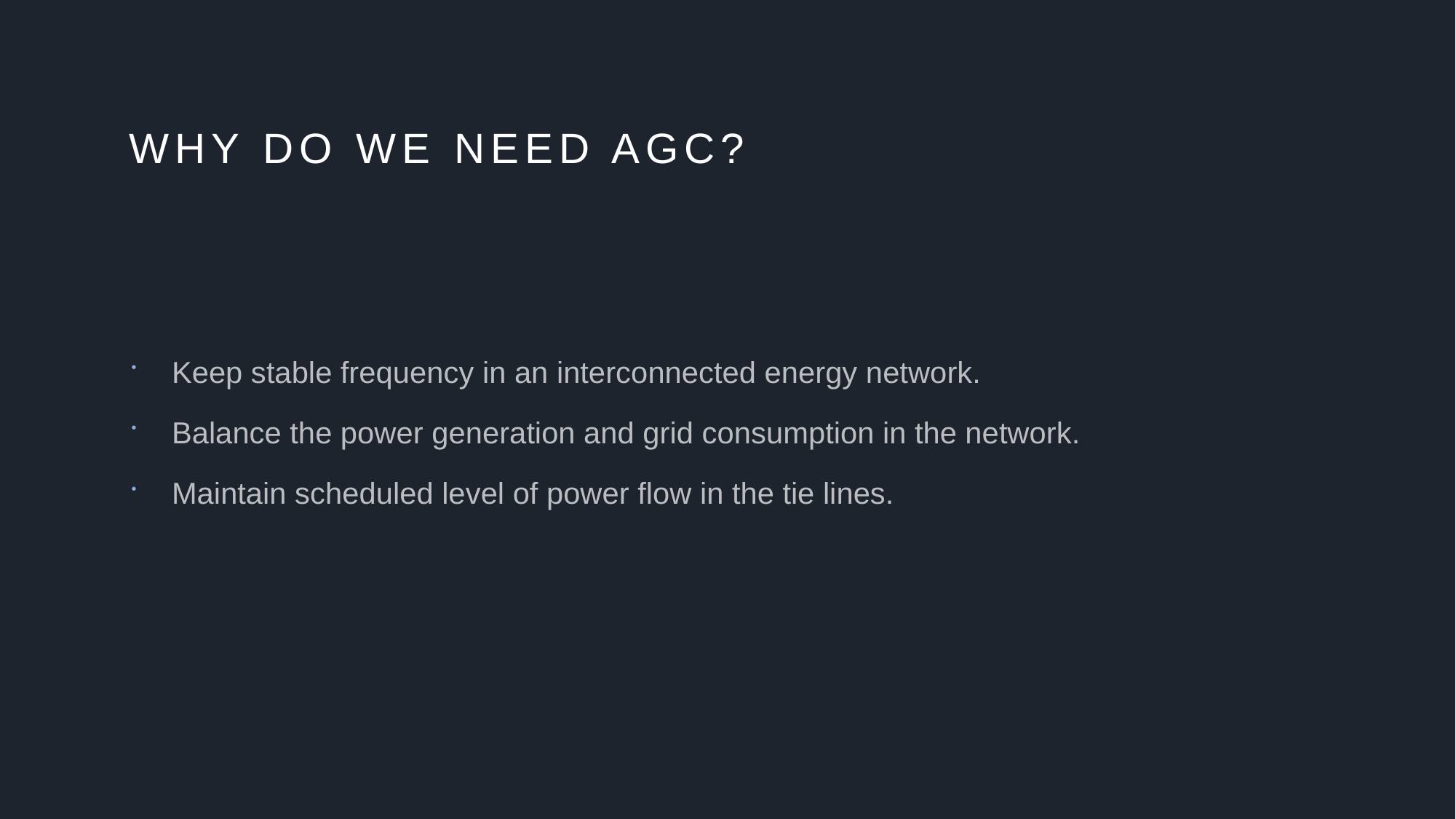

# Why do we need agc?
Keep stable frequency in an interconnected energy network.
Balance the power generation and grid consumption in the network.
Maintain scheduled level of power flow in the tie lines.